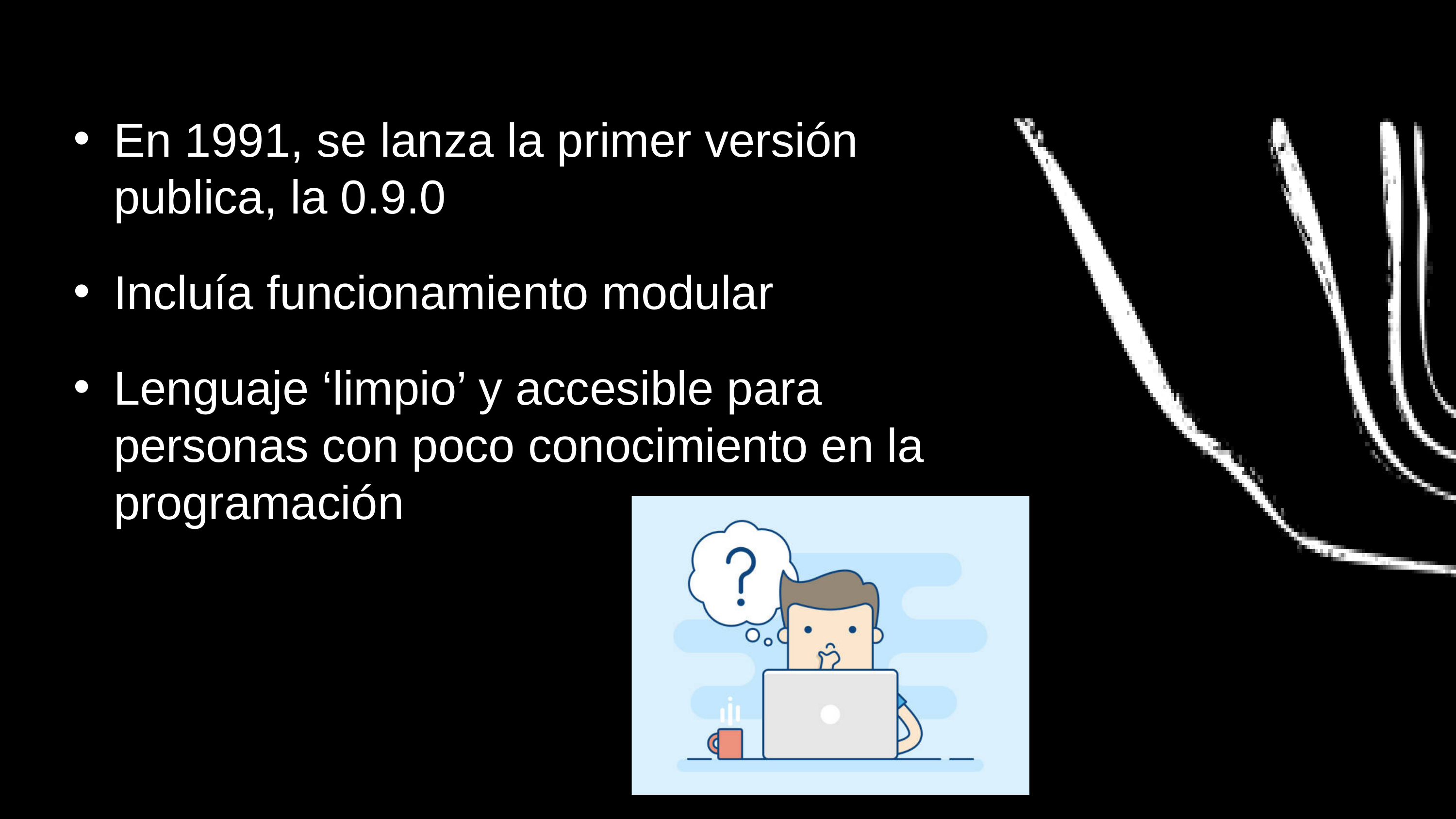

En 1991, se lanza la primer versión publica, la 0.9.0

Incluía funcionamiento modular
Lenguaje ‘limpio’ y accesible para personas con poco conocimiento en la programación